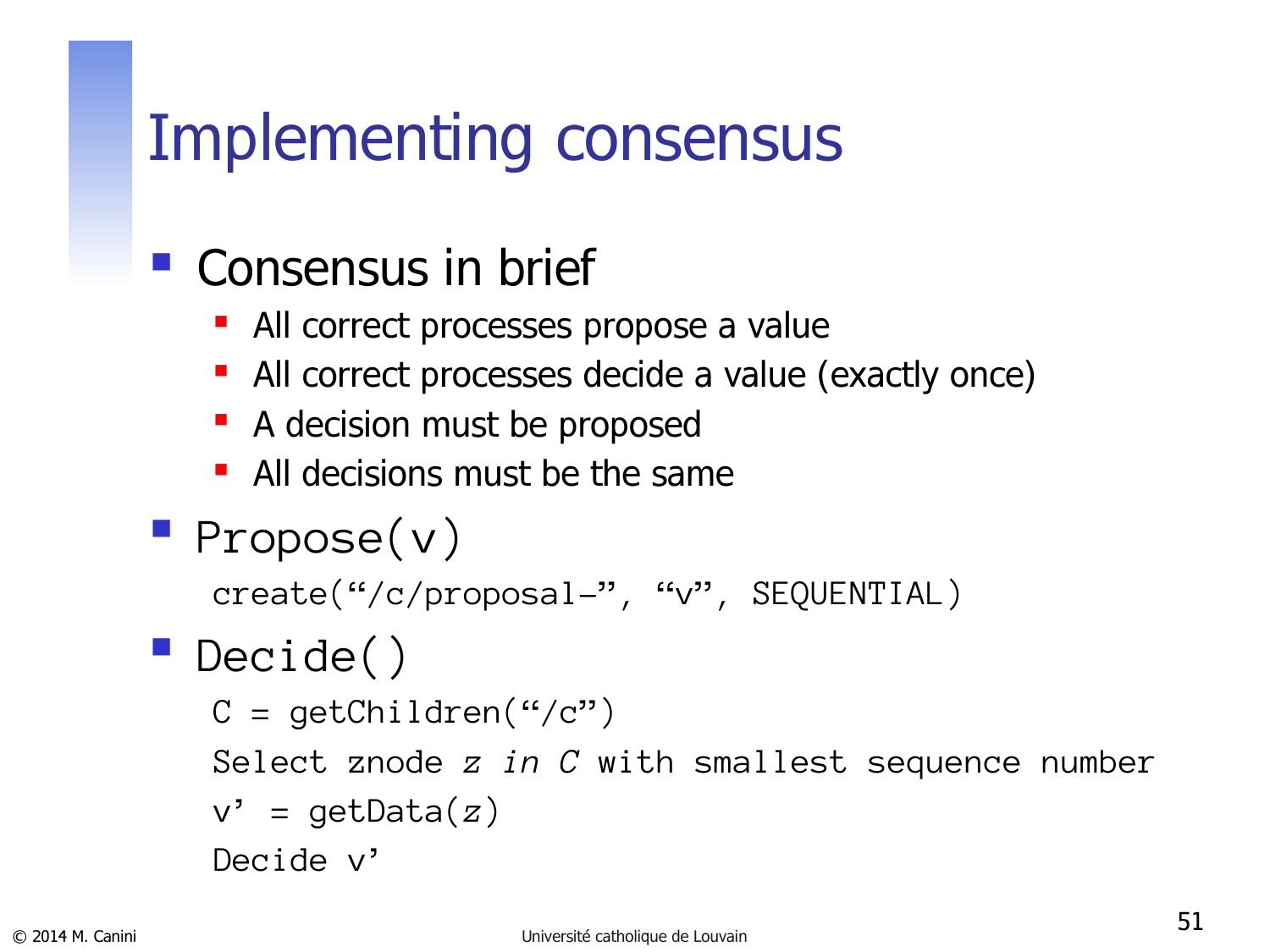

# Implementing consensus
Consensus in brief
All correct processes propose a value
All correct processes decide a value (exactly once)
A decision must be proposed
All decisions must be the same
Propose(v)
create(“/c/proposal-”, “v”, SEQUENTIAL)
Decide()
C = getChildren(“/c”)
Select znode z in C with smallest sequence number
v’ = getData(z)
Decide v’
51
Université catholique de Louvain